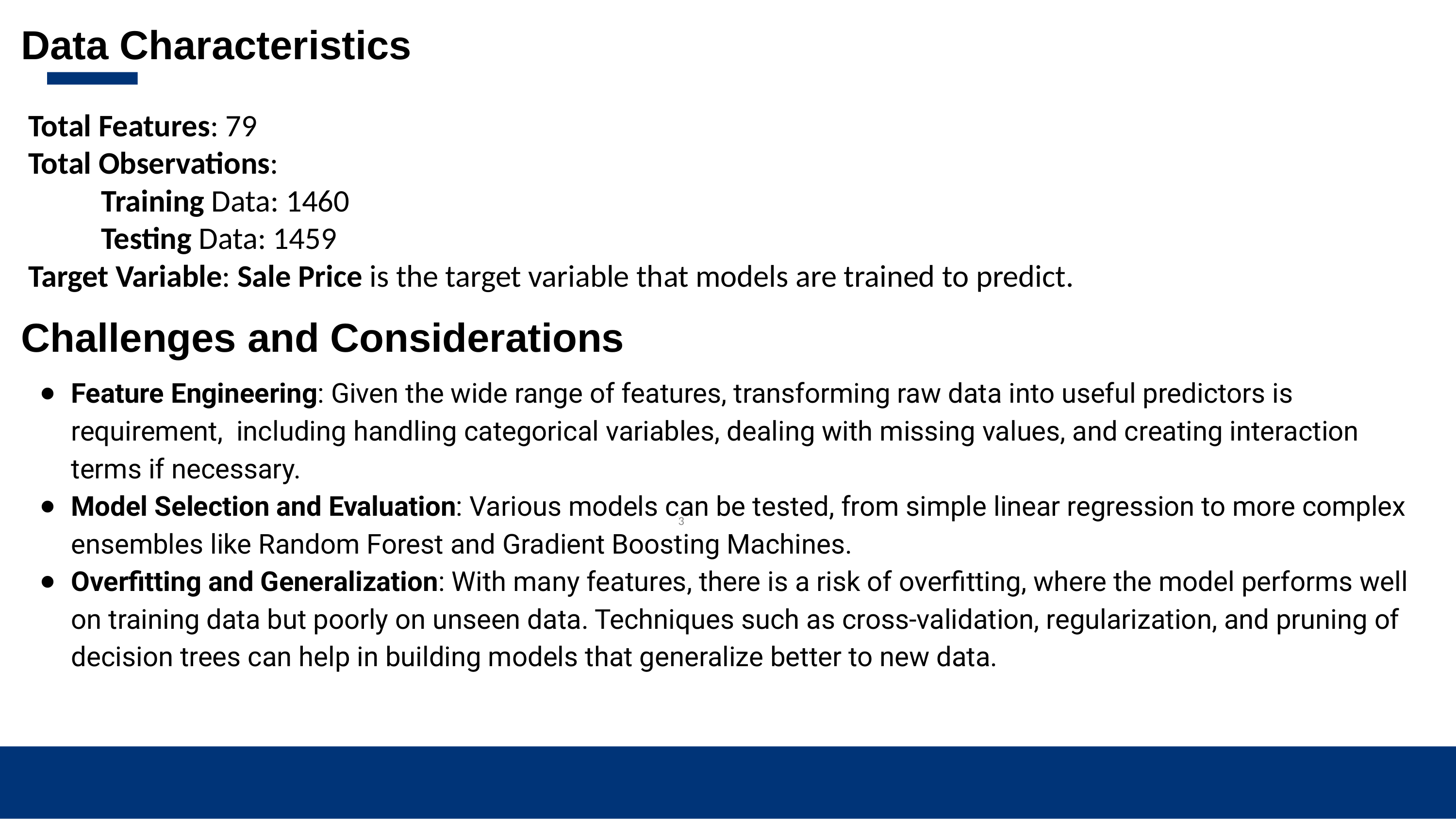

Data Characteristics

Total Features: 79
Total Observations:
	Training Data: 1460
	Testing Data: 1459
Target Variable: Sale Price is the target variable that models are trained to predict.
Challenges and Considerations
Feature Engineering: Given the wide range of features, transforming raw data into useful predictors is requirement,  including handling categorical variables, dealing with missing values, and creating interaction terms if necessary.
Model Selection and Evaluation: Various models can be tested, from simple linear regression to more complex ensembles like Random Forest and Gradient Boosting Machines.
Overfitting and Generalization: With many features, there is a risk of overfitting, where the model performs well on training data but poorly on unseen data. Techniques such as cross-validation, regularization, and pruning of decision trees can help in building models that generalize better to new data.

3